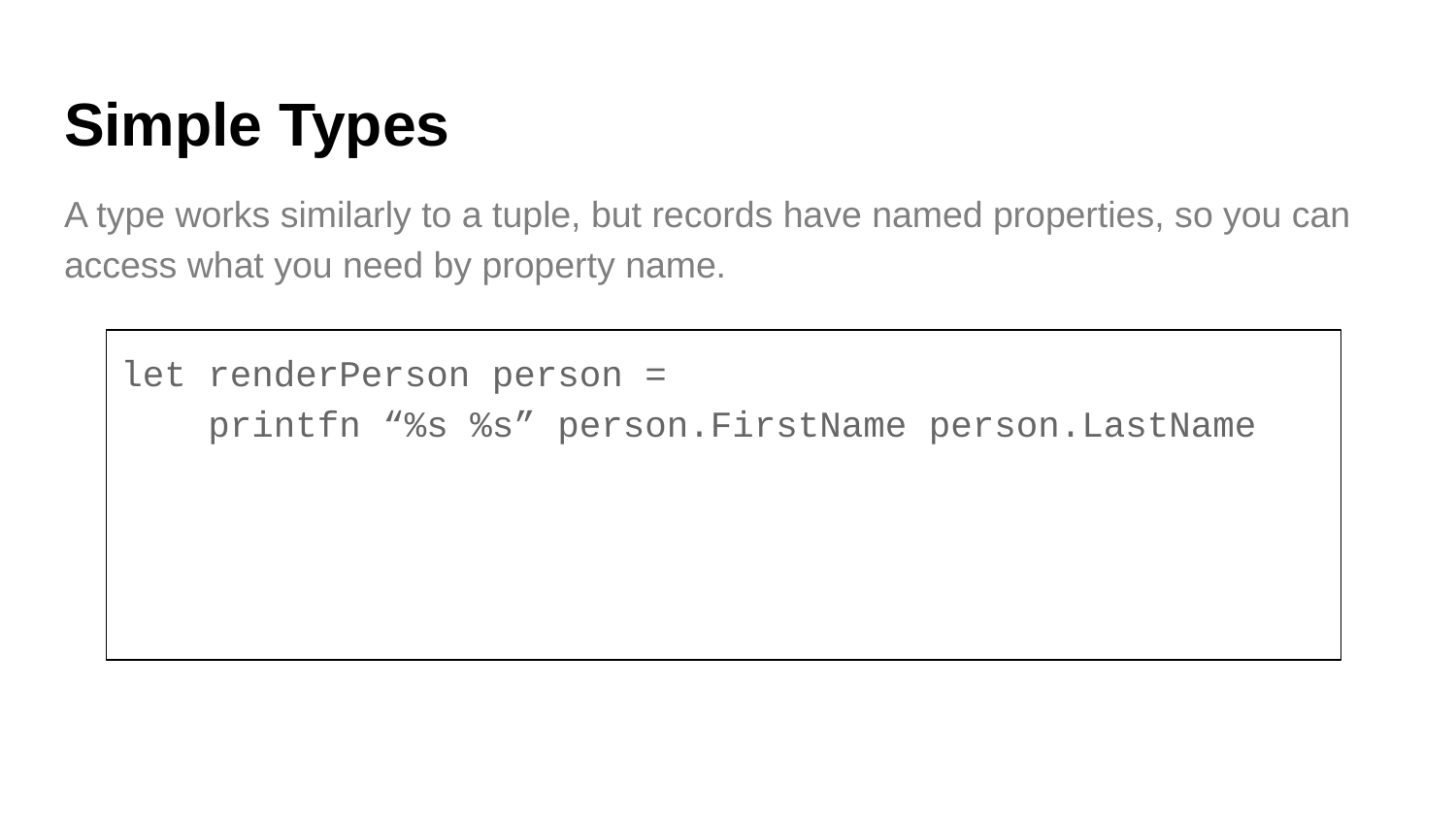

# Simple Types
A type works similarly to a tuple, but records have named properties, so you can access what you need by property name.
let renderPerson person =
    printfn “%s %s” person.FirstName person.LastName